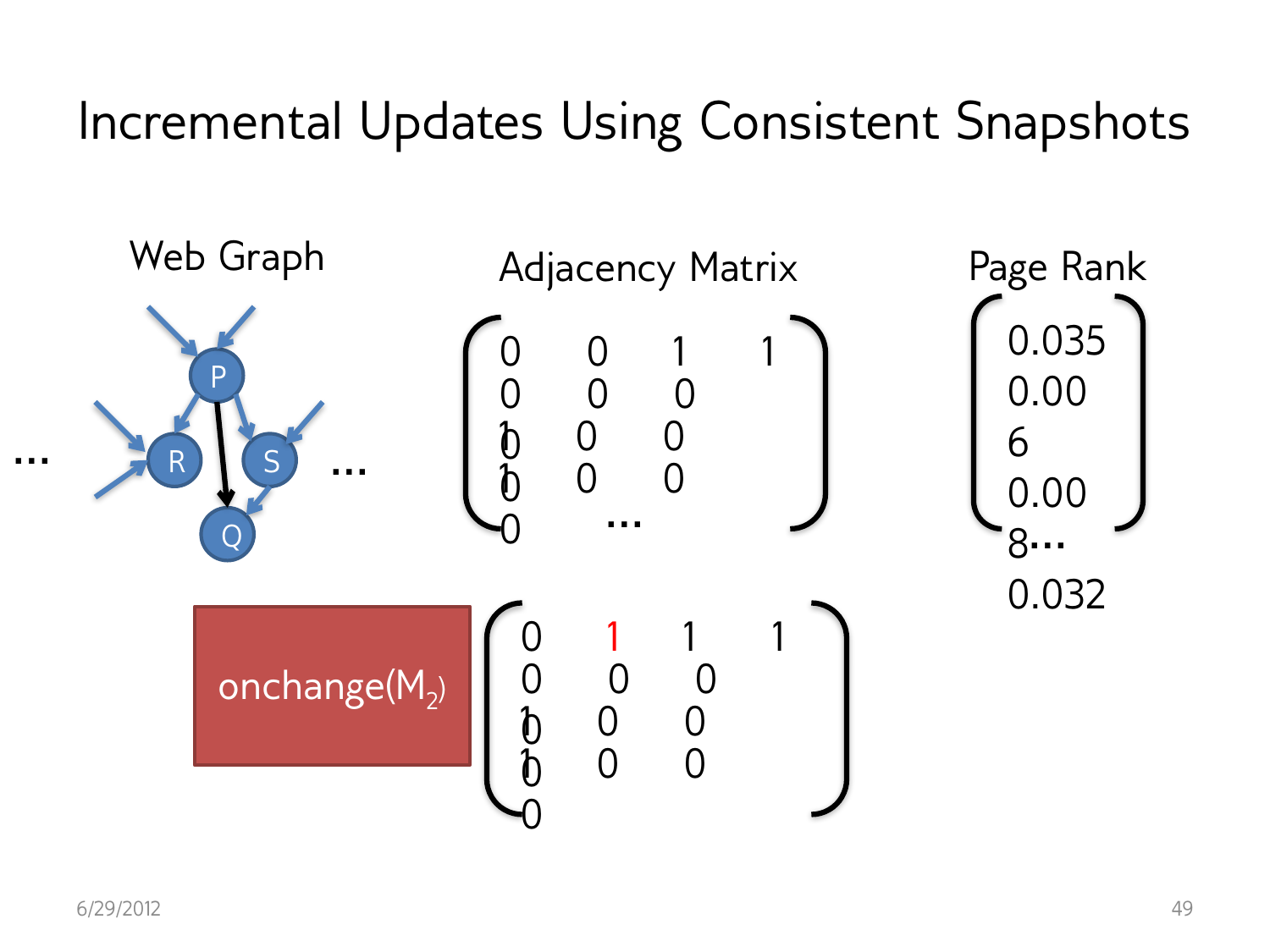

# Incremental Updates Using Consistent Snapshots
Web Graph
Page Rank
Adjacency Matrix

0.035
0.006
0.008
0.032

0     0     1      1
0     0     0      0
1     0     0      0
1     0     0      0
P
…
…
R
S
…
…
Q

0     1     1      1
0     0     0      0
1     0     0      0
1     0     0      0
onchange(M2)
6/29/2012
49